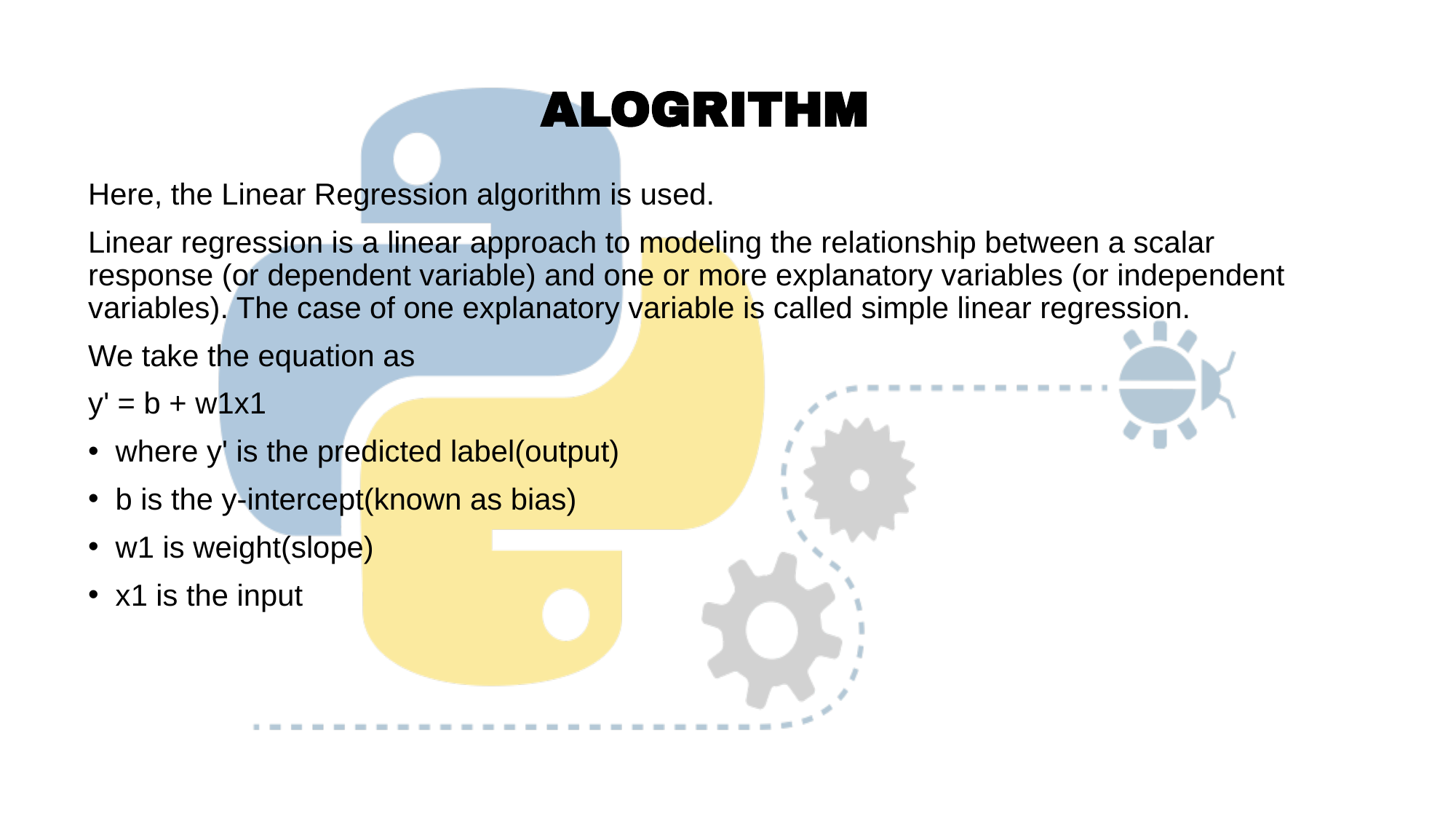

# ALOGRITHM
Here, the Linear Regression algorithm is used.
Linear regression is a linear approach to modeling the relationship between a scalar response (or dependent variable) and one or more explanatory variables (or independent variables). The case of one explanatory variable is called simple linear regression.
We take the equation as
y' = b + w1x1
where y' is the predicted label(output)
b is the y-intercept(known as bias)
w1 is weight(slope)
x1 is the input